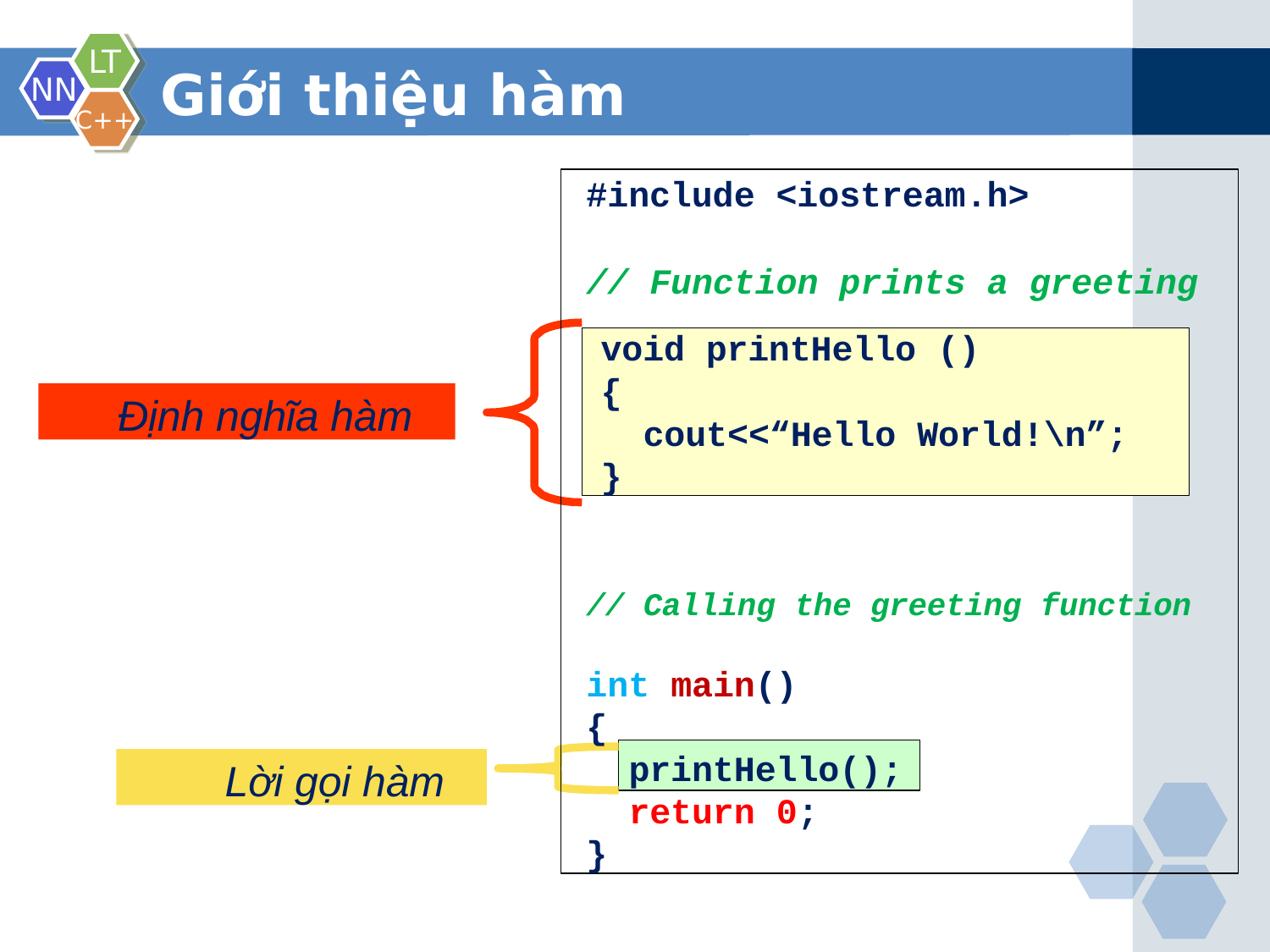

Giới thiệu hàm
#include <iostream.h>

// Function prints a greeting

// Calling the greeting function

int main()
{
printHello();
return 0;
}

void printHello ()
{
cout<<“Hello World!\n”;
}
Định nghĩa hàm

Lời gọi hàm